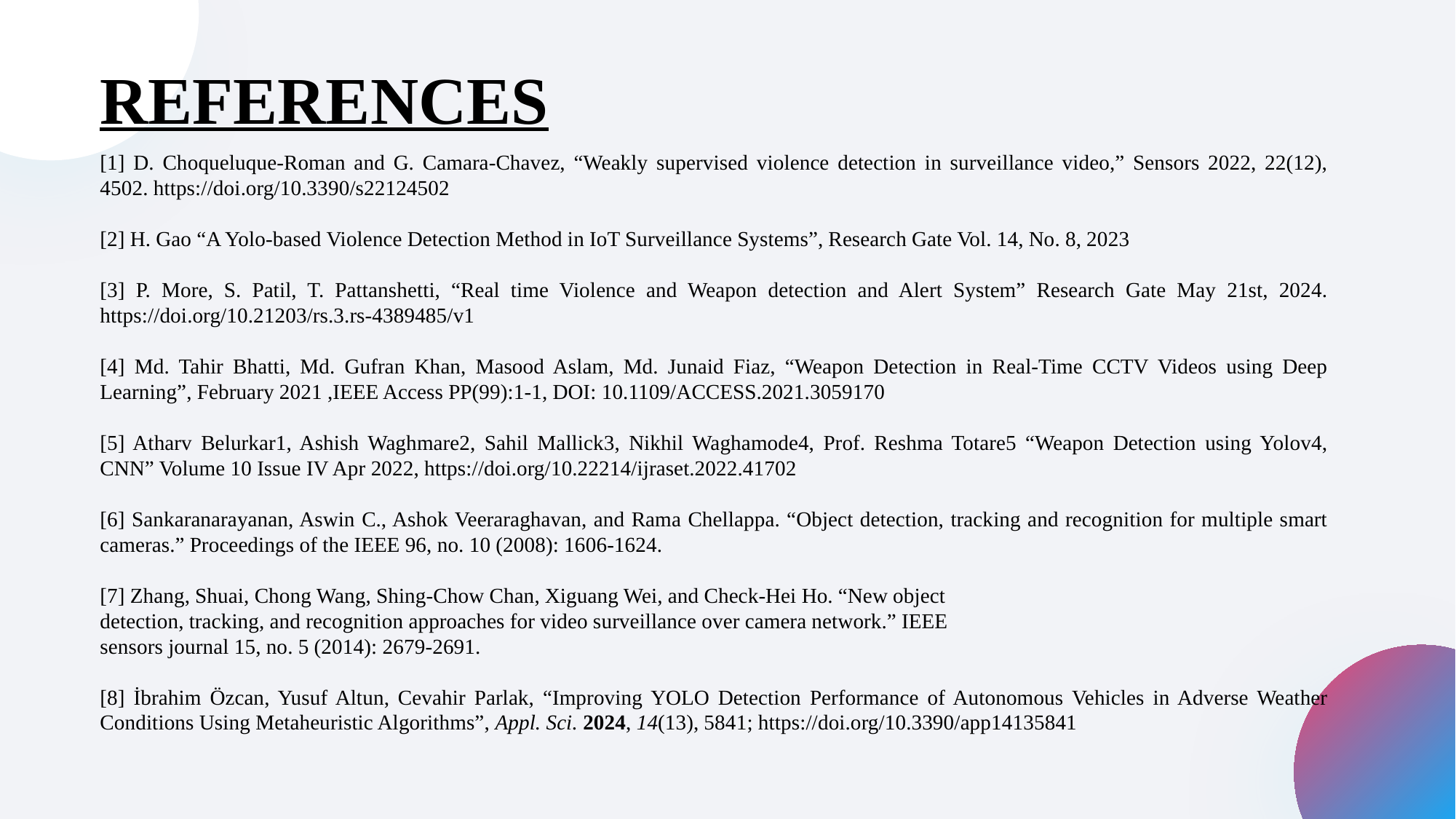

REFERENCES
[1] D. Choqueluque-Roman and G. Camara-Chavez, “Weakly supervised violence detection in surveillance video,” Sensors 2022, 22(12), 4502. https://doi.org/10.3390/s22124502

[2] H. Gao “A Yolo-based Violence Detection Method in IoT Surveillance Systems”, Research Gate Vol. 14, No. 8, 2023

[3] P. More, S. Patil, T. Pattanshetti, “Real time Violence and Weapon detection and Alert System” Research Gate May 21st, 2024. https://doi.org/10.21203/rs.3.rs-4389485/v1

[4] Md. Tahir Bhatti, Md. Gufran Khan, Masood Aslam, Md. Junaid Fiaz, “Weapon Detection in Real-Time CCTV Videos using Deep Learning”, February 2021 ,IEEE Access PP(99):1-1, DOI: 10.1109/ACCESS.2021.3059170

[5] Atharv Belurkar1, Ashish Waghmare2, Sahil Mallick3, Nikhil Waghamode4, Prof. Reshma Totare5 “Weapon Detection using Yolov4, CNN” Volume 10 Issue IV Apr 2022, https://doi.org/10.22214/ijraset.2022.41702

[6] Sankaranarayanan, Aswin C., Ashok Veeraraghavan, and Rama Chellappa. “Object detection, tracking and recognition for multiple smart cameras.” Proceedings of the IEEE 96, no. 10 (2008): 1606-1624.

[7] Zhang, Shuai, Chong Wang, Shing-Chow Chan, Xiguang Wei, and Check-Hei Ho. “New object
detection, tracking, and recognition approaches for video surveillance over camera network.” IEEE
sensors journal 15, no. 5 (2014): 2679-2691.

[8] İbrahim Özcan, Yusuf Altun, Cevahir Parlak, “Improving YOLO Detection Performance of Autonomous Vehicles in Adverse Weather Conditions Using Metaheuristic Algorithms”, Appl. Sci. 2024, 14(13), 5841; https://doi.org/10.3390/app14135841